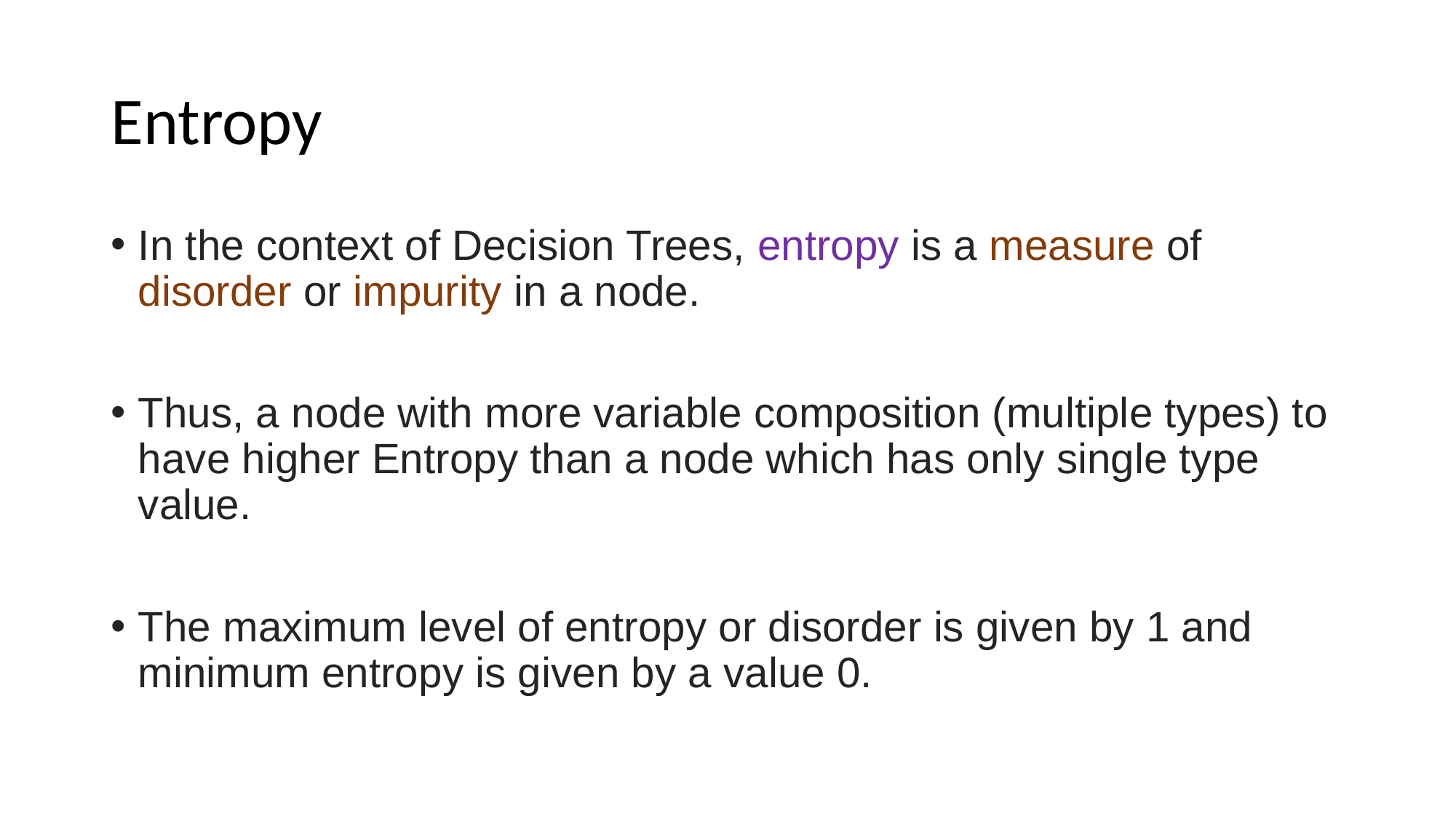

# Entropy
In the context of Decision Trees, entropy is a measure of disorder or impurity in a node.

Thus, a node with more variable composition (multiple types) to have higher Entropy than a node which has only single type value.

The maximum level of entropy or disorder is given by 1 and minimum entropy is given by a value 0.